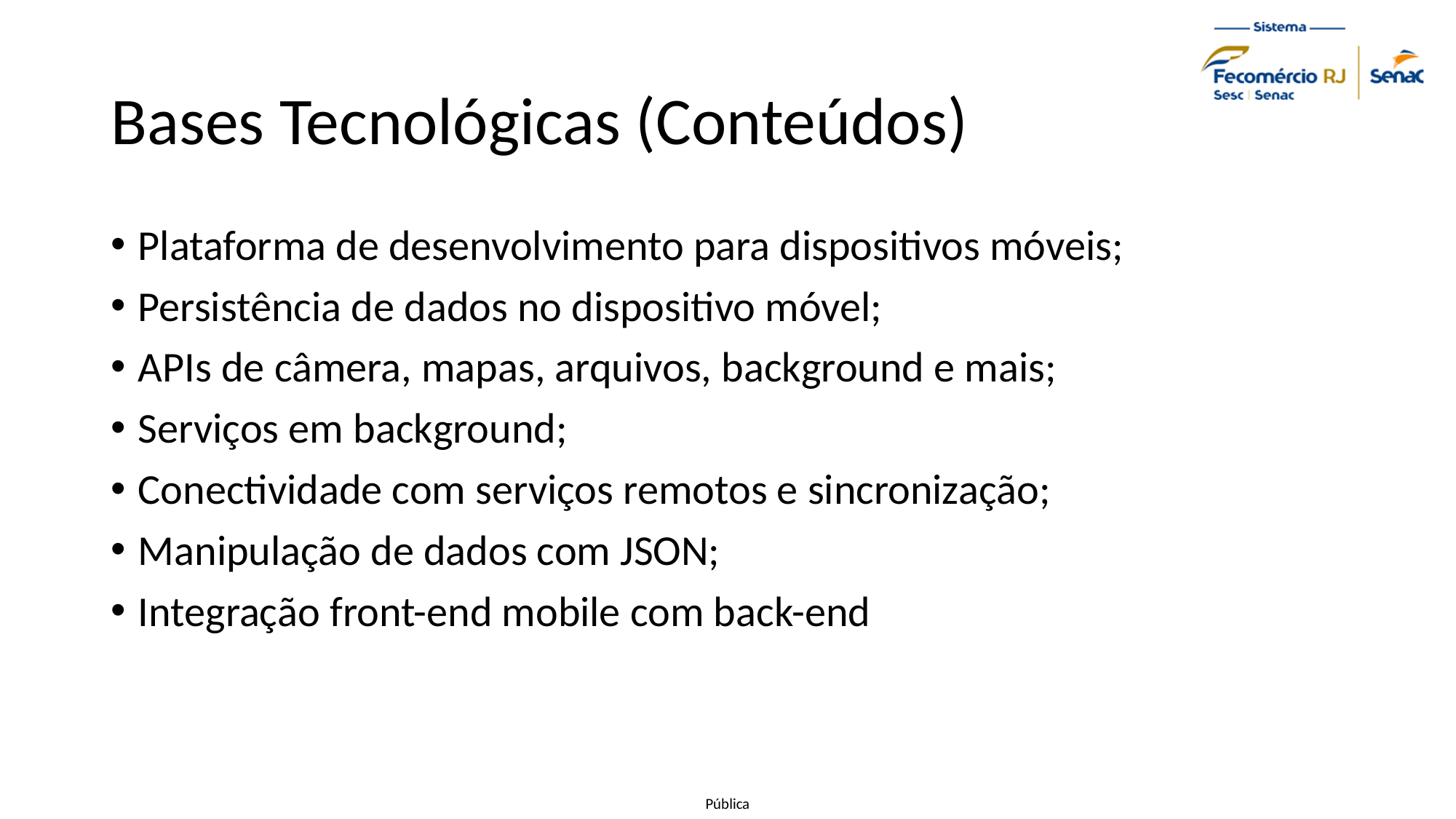

# Bases Tecnológicas (Conteúdos)
Plataforma de desenvolvimento para dispositivos móveis;
Persistência de dados no dispositivo móvel;
APIs de câmera, mapas, arquivos, background e mais;
Serviços em background;
Conectividade com serviços remotos e sincronização;
Manipulação de dados com JSON;
Integração front-end mobile com back-end